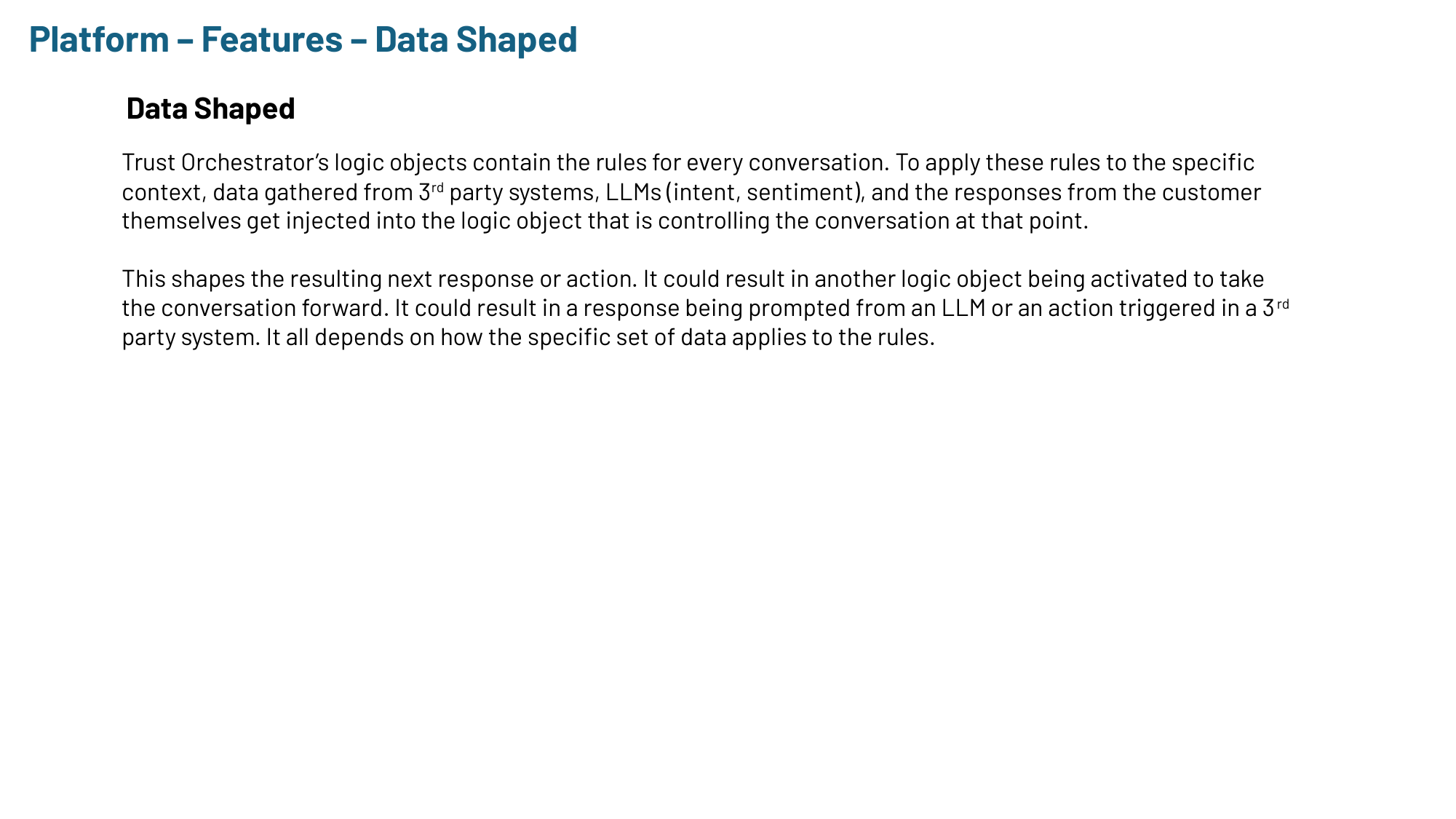

Platform – Features – Data Shaped
Data Shaped
Trust Orchestrator’s logic objects contain the rules for every conversation. To apply these rules to the specific context, data gathered from 3rd party systems, LLMs (intent, sentiment), and the responses from the customer themselves get injected into the logic object that is controlling the conversation at that point.

This shapes the resulting next response or action. It could result in another logic object being activated to take the conversation forward. It could result in a response being prompted from an LLM or an action triggered in a 3rd party system. It all depends on how the specific set of data applies to the rules.